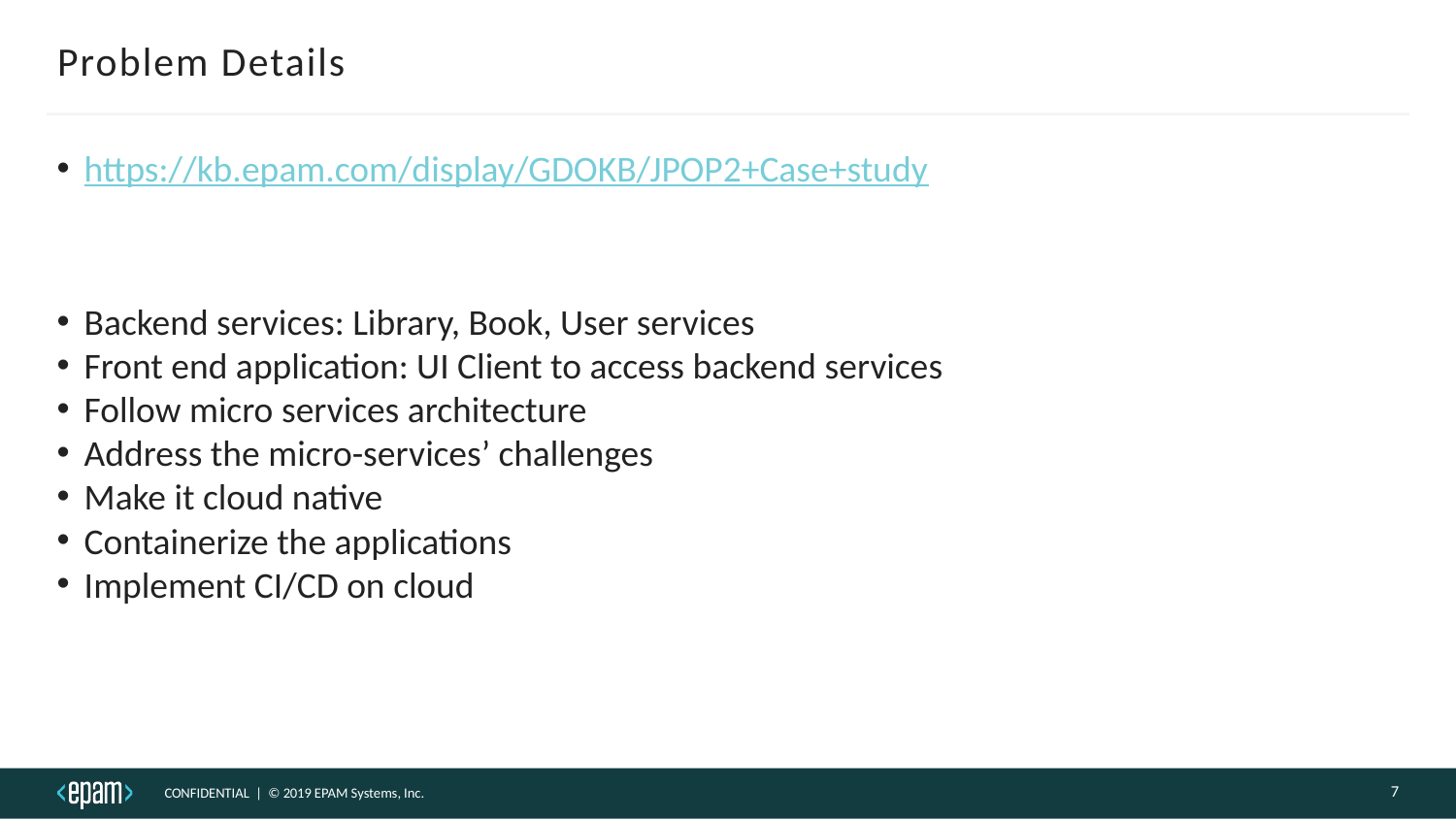

# Problem Details
https://kb.epam.com/display/GDOKB/JPOP2+Case+study
Backend services: Library, Book, User services
Front end application: UI Client to access backend services
Follow micro services architecture
Address the micro-services’ challenges
Make it cloud native
Containerize the applications
Implement CI/CD on cloud
7